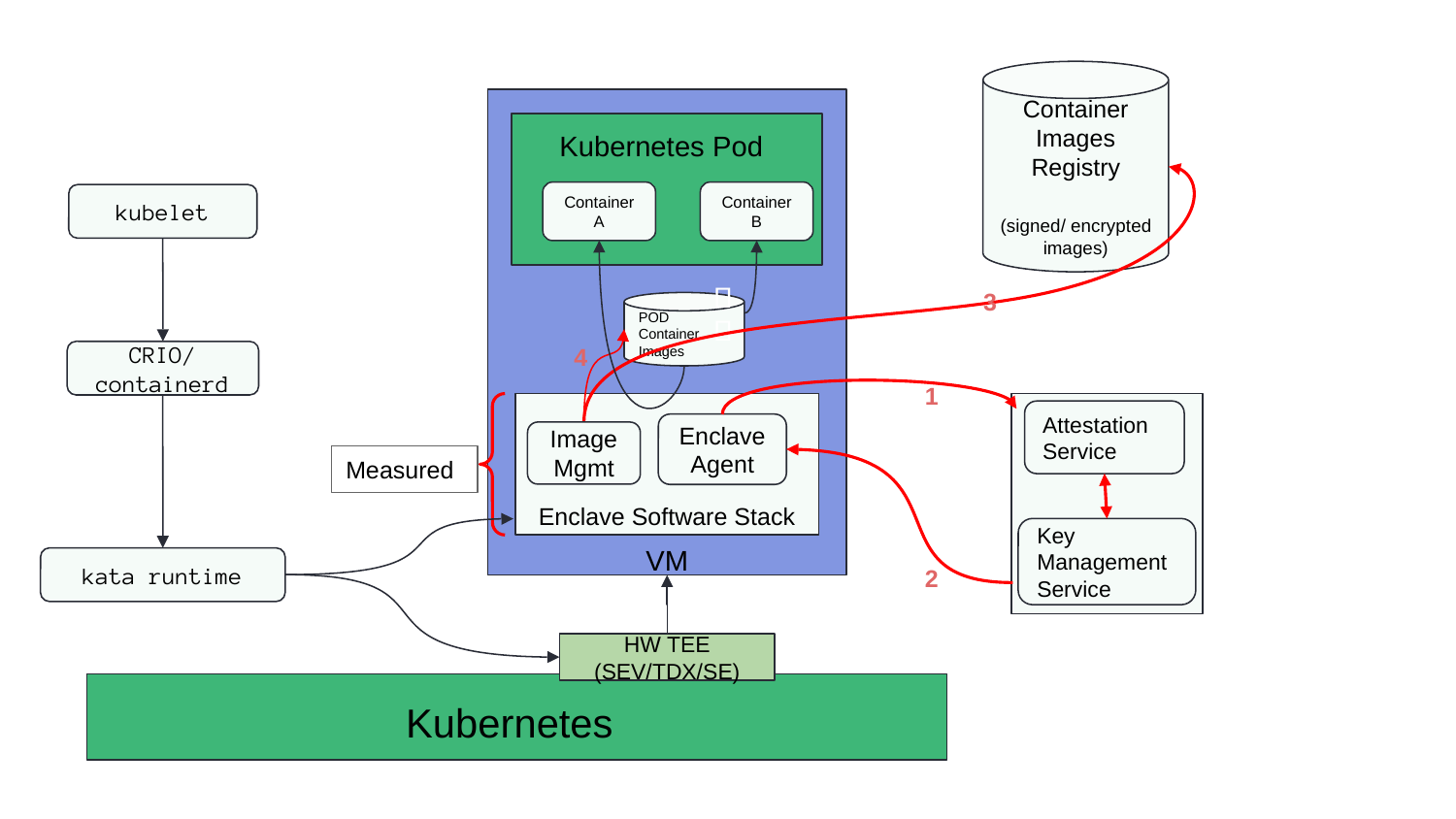

Container Images Registry

(signed/ encrypted images)

Kubernetes Pod
Container A
Container B
kubelet
3
🔑
POD Container Images
4
CRIO/ containerd
1

Attestation Service
Enclave Agent
Image Mgmt
Measured
Enclave Software Stack
Key Management Service
🔑
VM
kata runtime
2
HW TEE (SEV/TDX/SE)
Kubernetes